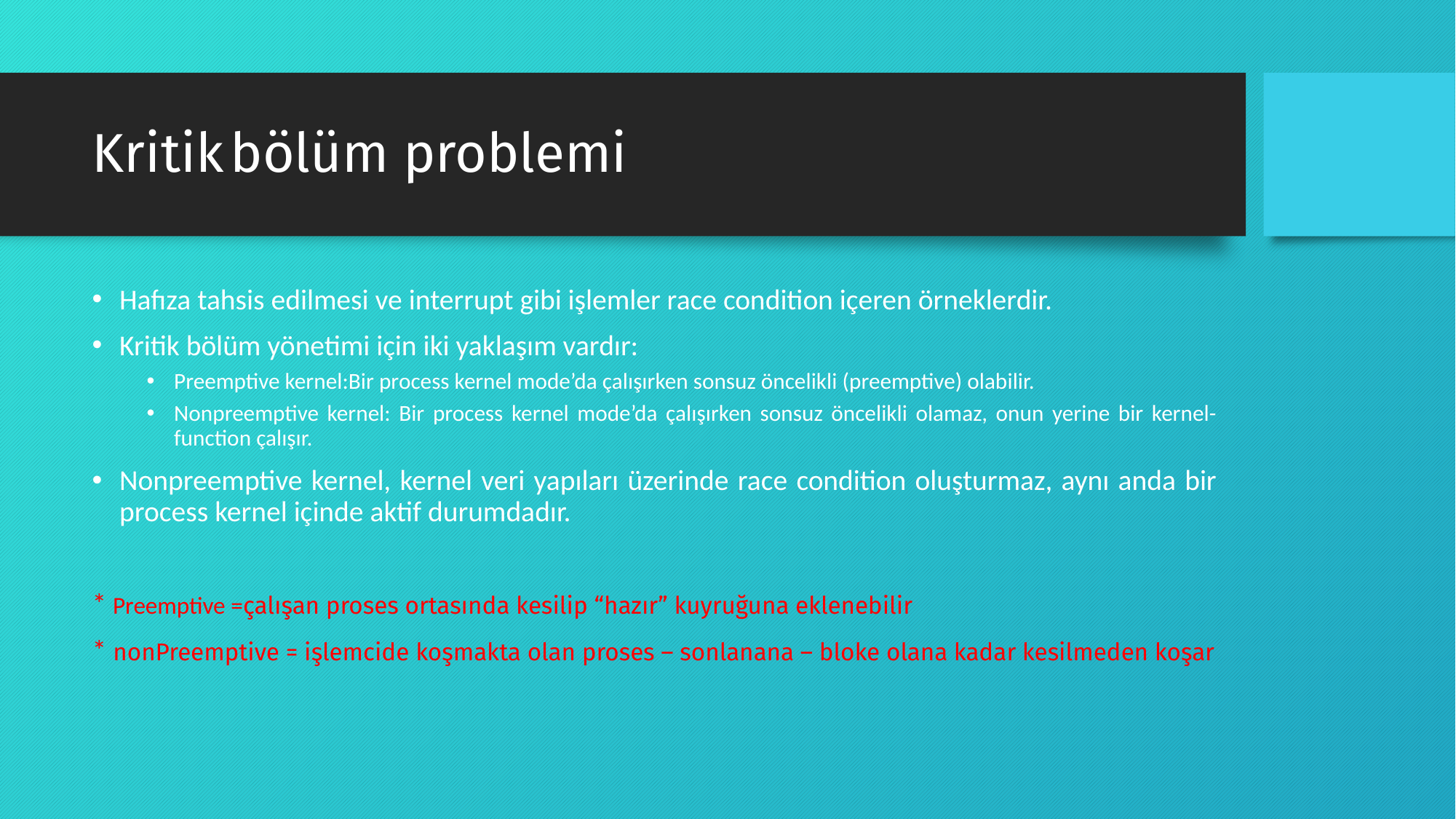

# Kritik bölüm problemi
Hafıza tahsis edilmesi ve interrupt gibi işlemler race condition içeren örneklerdir.
Kritik bölüm yönetimi için iki yaklaşım vardır:
Preemptive kernel:Bir process kernel mode’da çalışırken sonsuz öncelikli (preemptive) olabilir.
Nonpreemptive kernel: Bir process kernel mode’da çalışırken sonsuz öncelikli olamaz, onun yerine bir kernel-function çalışır.
Nonpreemptive kernel, kernel veri yapıları üzerinde race condition oluşturmaz, aynı anda bir process kernel içinde aktif durumdadır.

* Preemptive =çalışan proses ortasında kesilip “hazır” kuyruğuna eklenebilir
* nonPreemptive = işlemcide koşmakta olan proses – sonlanana – bloke olana kadar kesilmeden koşar